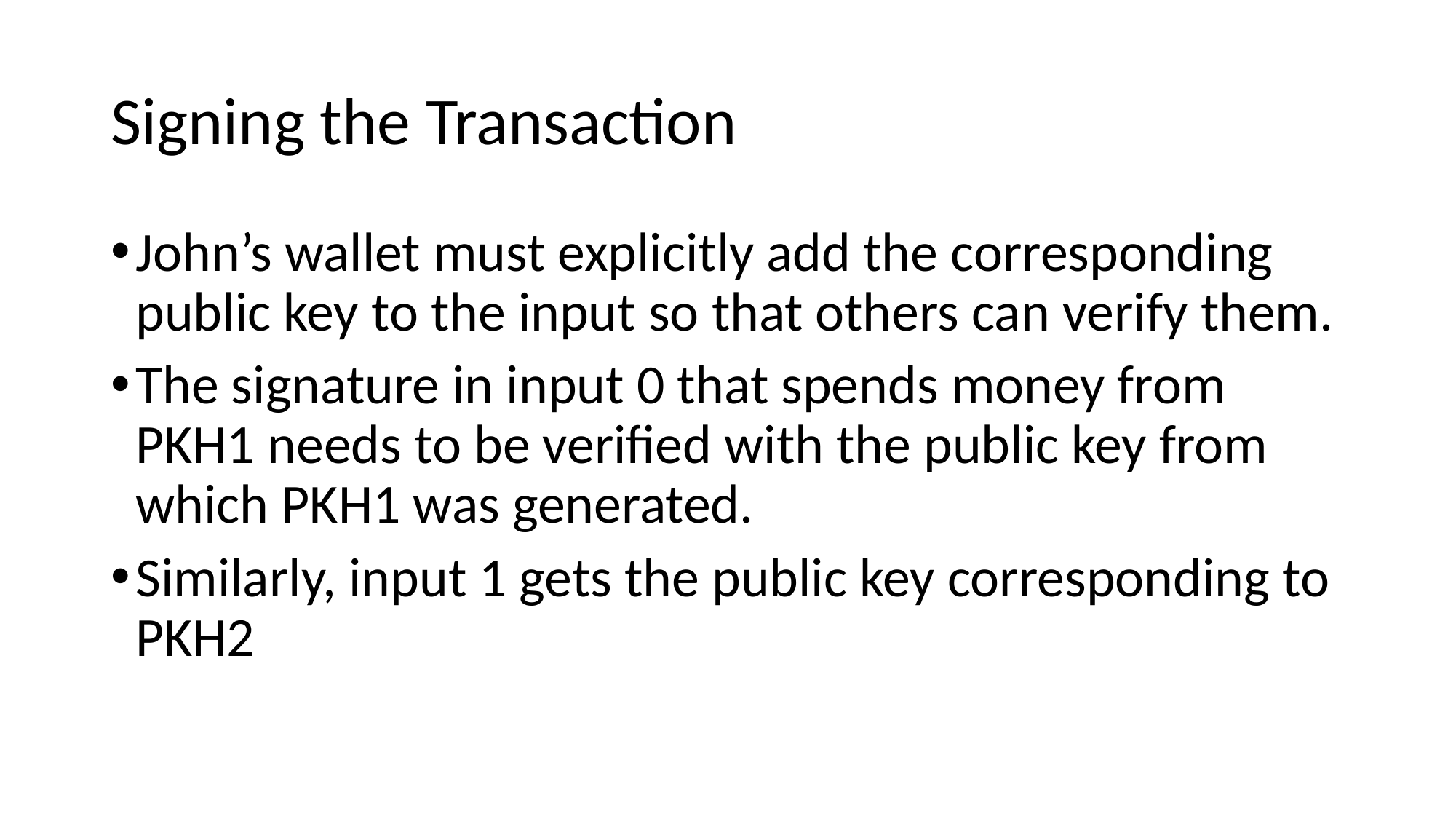

# Signing the Transaction
John’s wallet must explicitly add the corresponding public key to the input so that others can verify them.
The signature in input 0 that spends money from PKH1 needs to be verified with the public key from which PKH1 was generated.
Similarly, input 1 gets the public key corresponding to PKH2